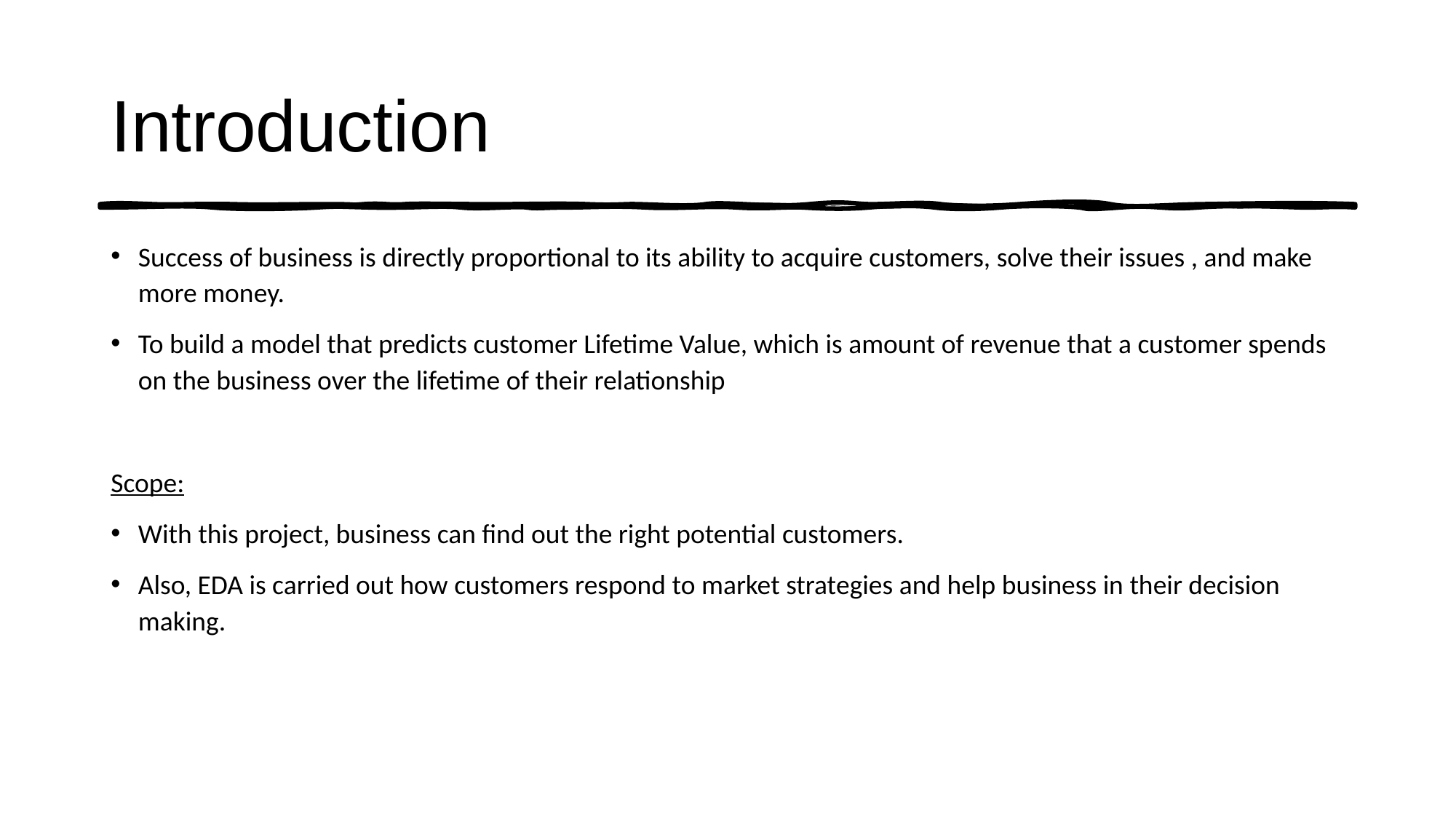

# Introduction
Success of business is directly proportional to its ability to acquire customers, solve their issues , and make more money.
To build a model that predicts customer Lifetime Value, which is amount of revenue that a customer spends on the business over the lifetime of their relationship

Scope:
With this project, business can find out the right potential customers.
Also, EDA is carried out how customers respond to market strategies and help business in their decision making.